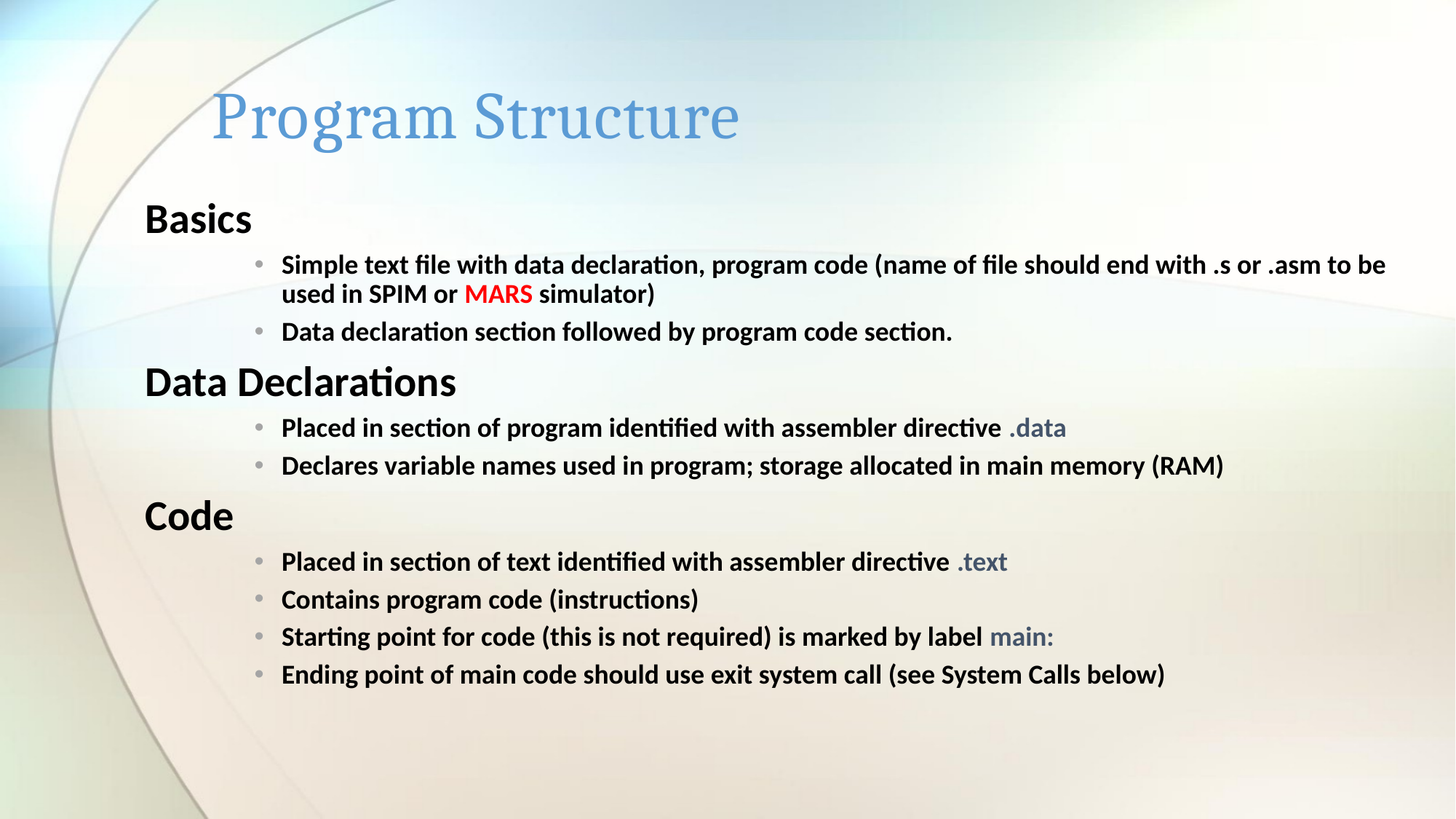

# Program Structure
Basics
Simple text file with data declaration, program code (name of file should end with .s or .asm to be used in SPIM or MARS simulator)
Data declaration section followed by program code section.
Data Declarations
Placed in section of program identified with assembler directive .data
Declares variable names used in program; storage allocated in main memory (RAM)
Code
Placed in section of text identified with assembler directive .text
Contains program code (instructions)
Starting point for code (this is not required) is marked by label main:
Ending point of main code should use exit system call (see System Calls below)